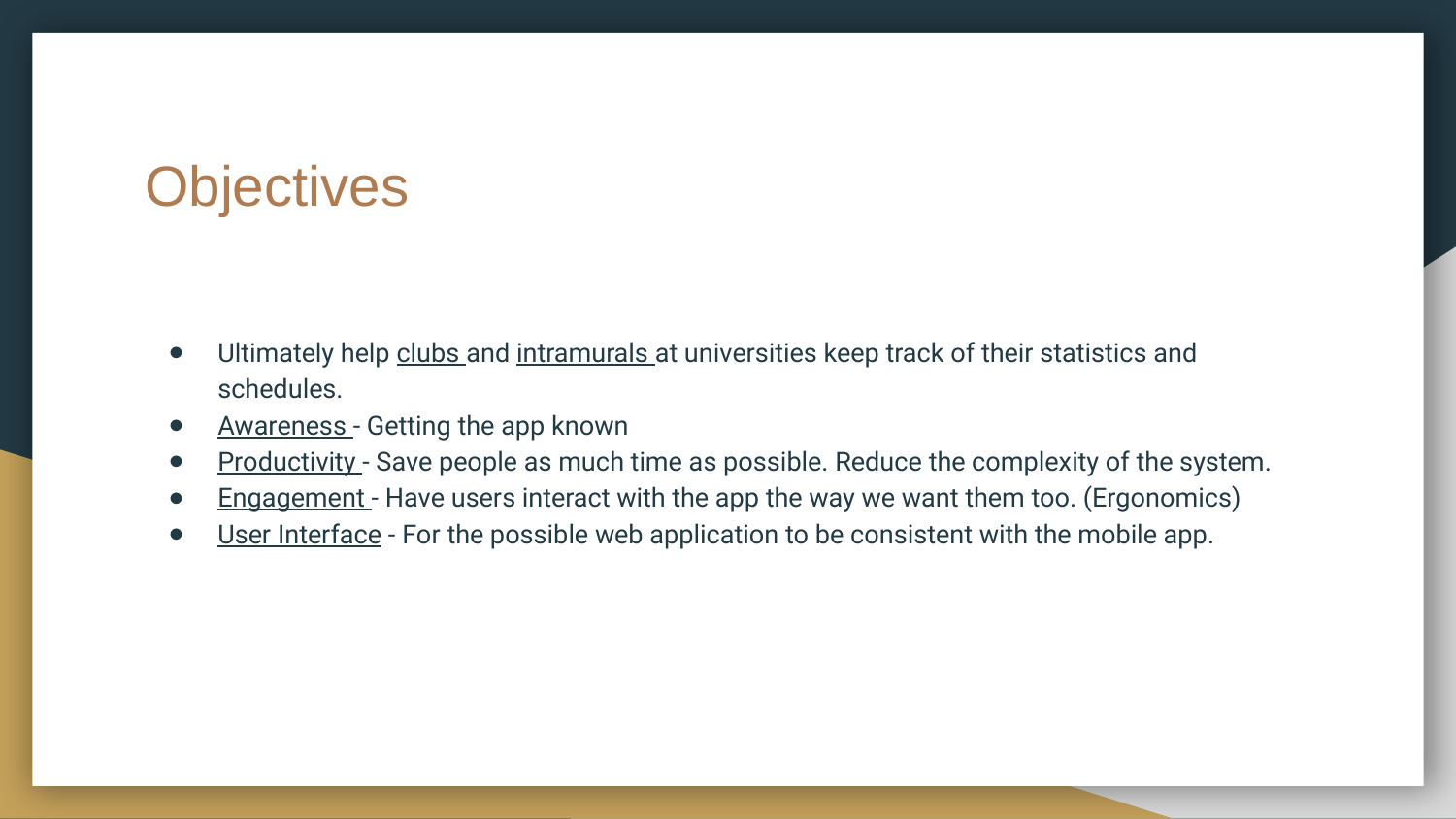

# Objectives
Ultimately help clubs and intramurals at universities keep track of their statistics and schedules.
Awareness - Getting the app known
Productivity - Save people as much time as possible. Reduce the complexity of the system.
Engagement - Have users interact with the app the way we want them too. (Ergonomics)
User Interface - For the possible web application to be consistent with the mobile app.